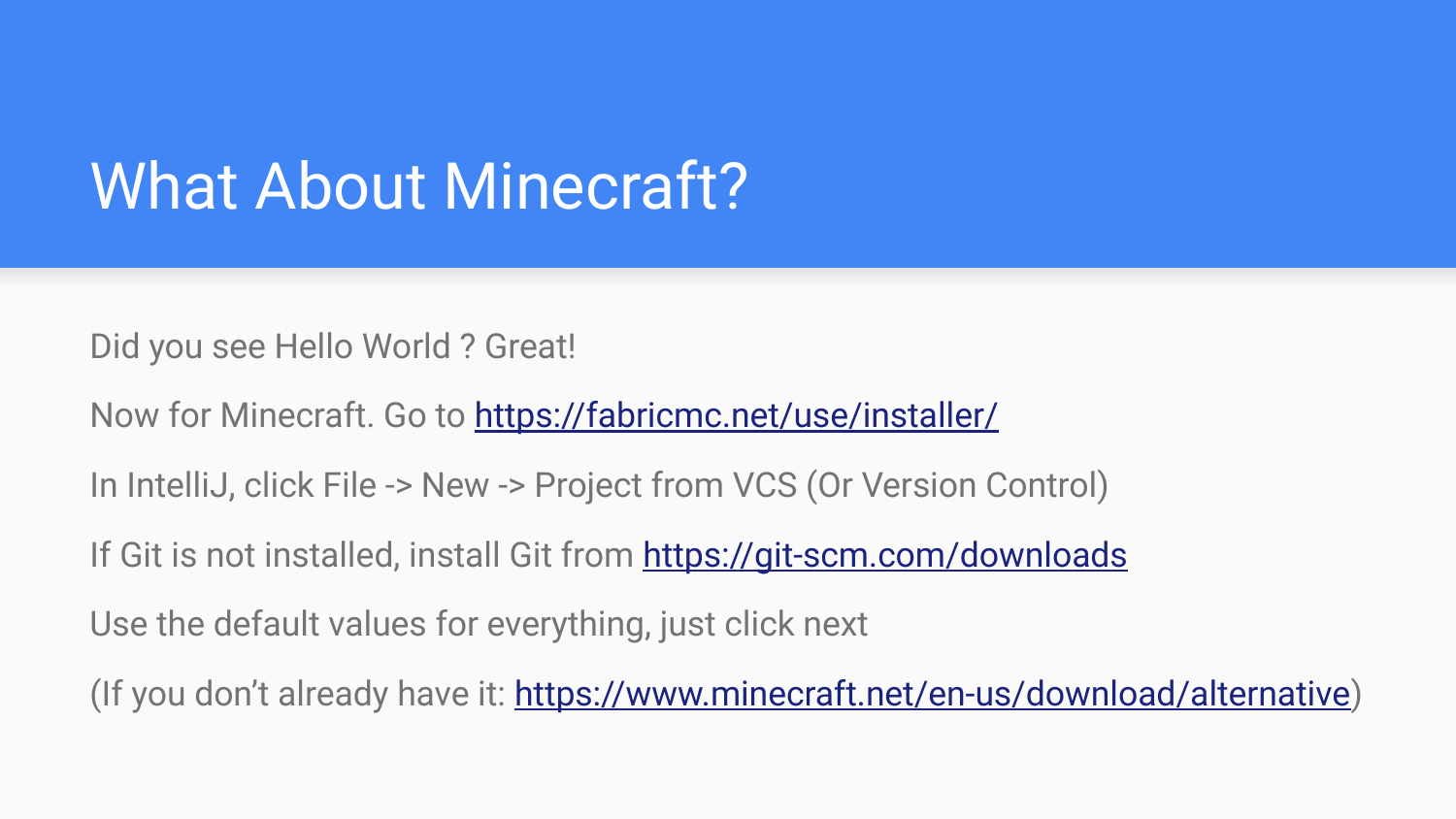

# What About Minecraft?
Did you see Hello World ? Great!
Now for Minecraft. Go to https://fabricmc.net/use/installer/
In IntelliJ, click File -> New -> Project from VCS (Or Version Control)
If Git is not installed, install Git from https://git-scm.com/downloads
Use the default values for everything, just click next
(If you don’t already have it: https://www.minecraft.net/en-us/download/alternative)